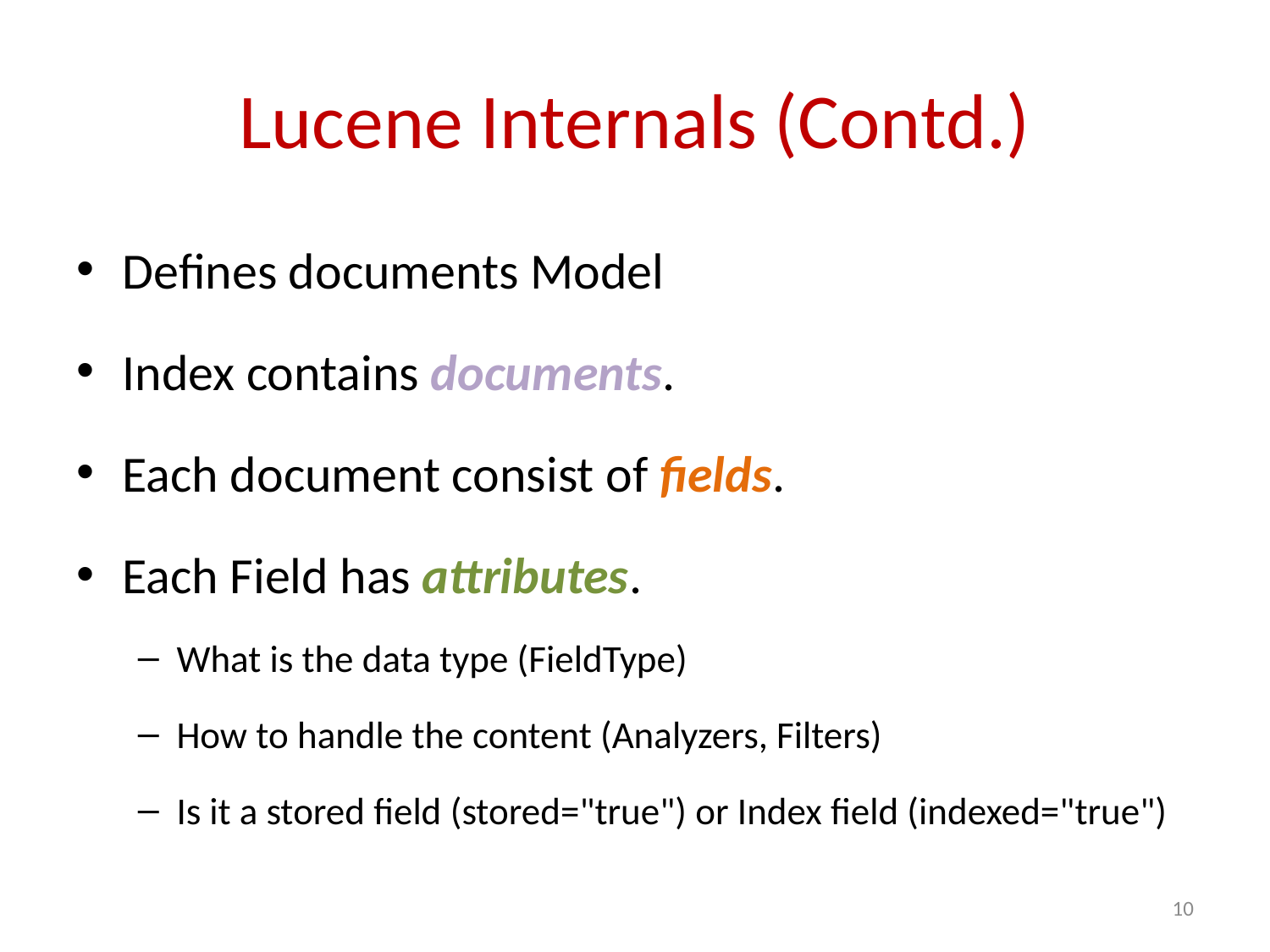

# Lucene Internals (Contd.)
Defines documents Model
Index contains documents.
Each document consist of fields.
Each Field has attributes.
What is the data type (FieldType)
How to handle the content (Analyzers, Filters)
Is it a stored field (stored="true") or Index field (indexed="true")
10